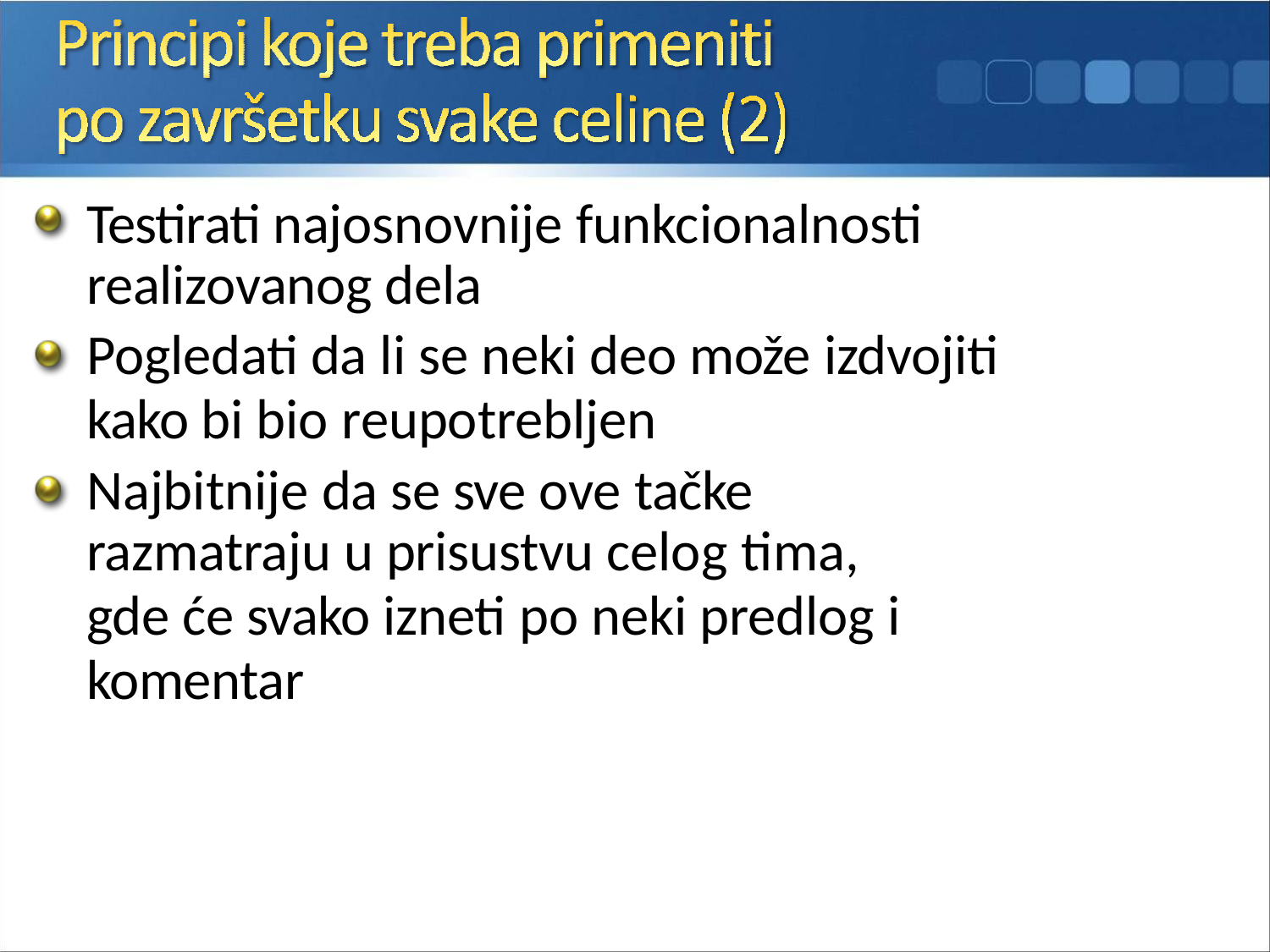

Testirati najosnovnije funkcionalnosti  realizovanog dela
Pogledati da li se neki deo može izdvojiti
kako bi bio reupotrebljen
Najbitnije da se sve ove tačke
razmatraju u prisustvu celog tima,
gde će svako izneti po neki predlog i komentar